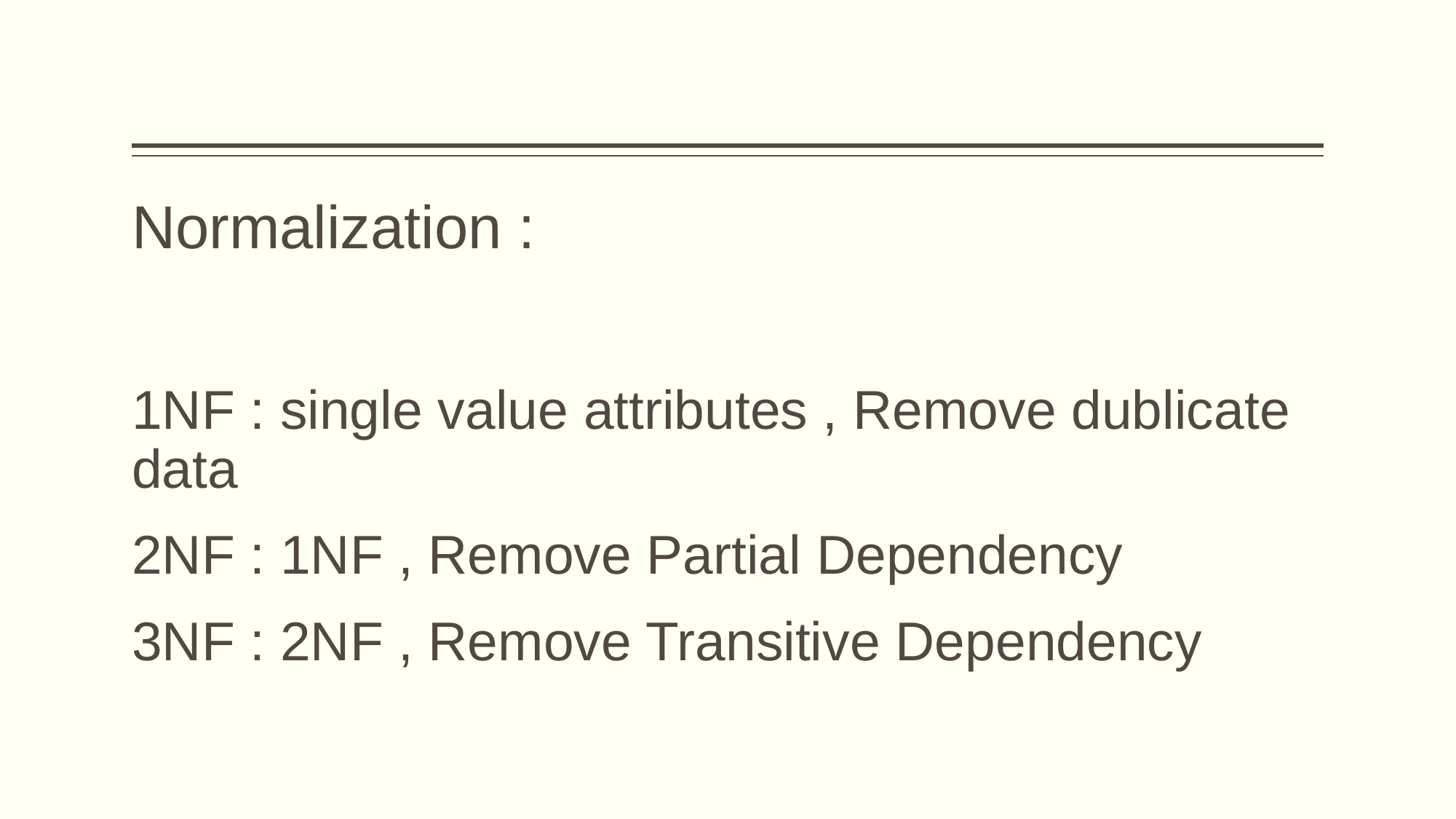

#
Normalization :

1NF : single value attributes , Remove dublicate data
2NF : 1NF , Remove Partial Dependency
3NF : 2NF , Remove Transitive Dependency